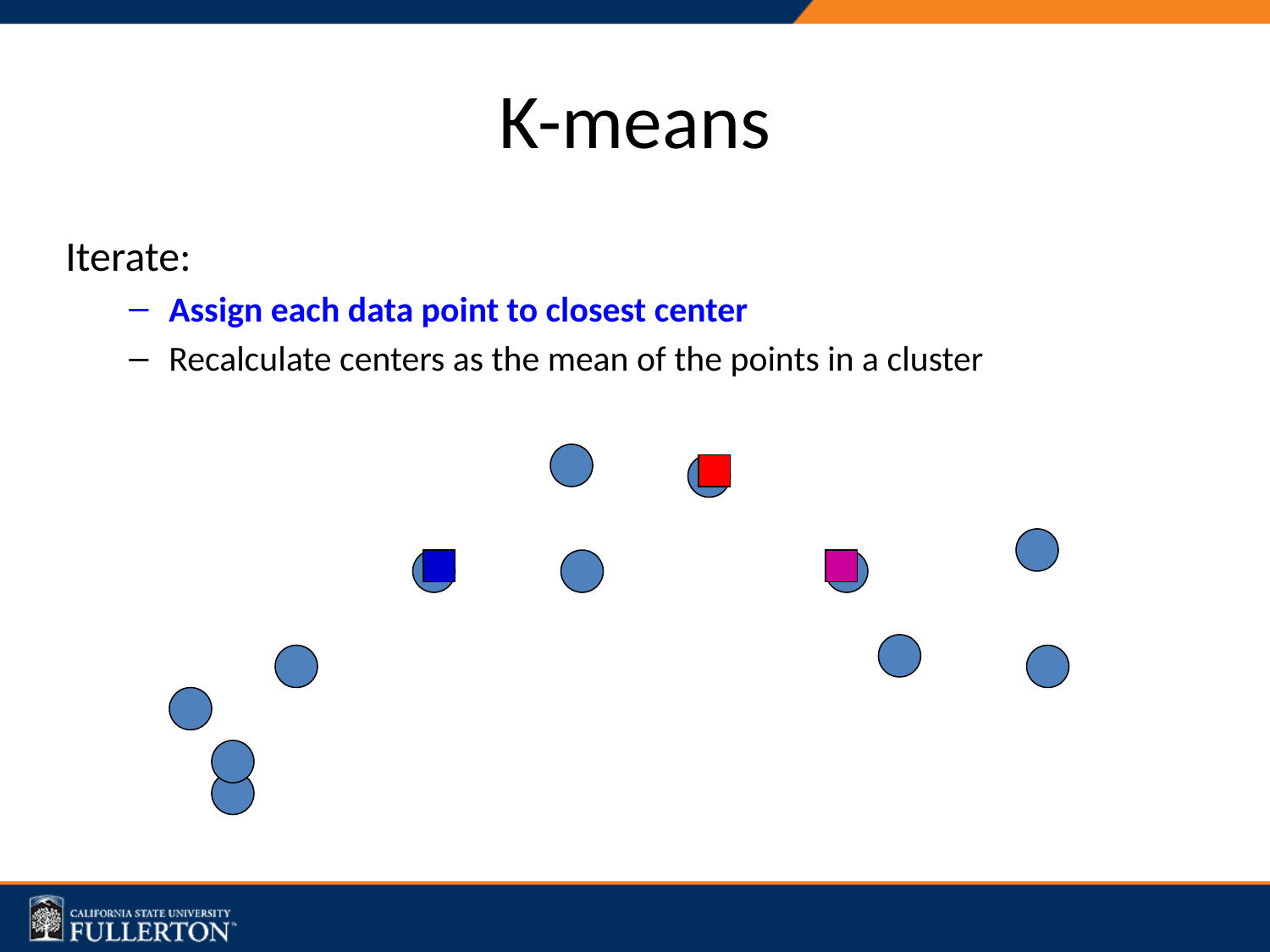

# K-means
Iterate:
Assign each data point to closest center
Recalculate centers as the mean of the points in a cluster